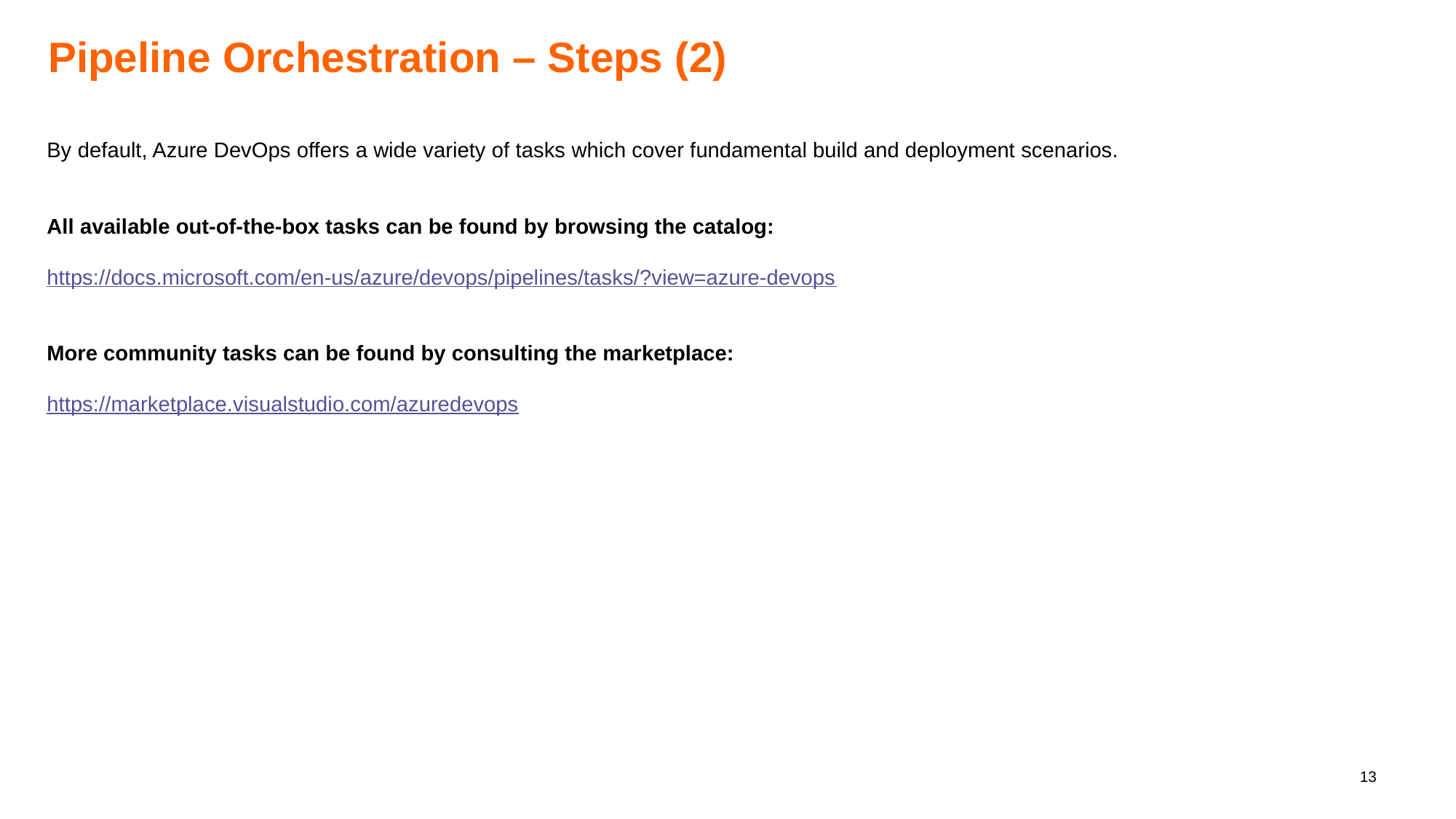

# Pipeline Orchestration – Steps (2)
By default, Azure DevOps offers a wide variety of tasks which cover fundamental build and deployment scenarios.

All available out-of-the-box tasks can be found by browsing the catalog:

https://docs.microsoft.com/en-us/azure/devops/pipelines/tasks/?view=azure-devops

More community tasks can be found by consulting the marketplace:

https://marketplace.visualstudio.com/azuredevops

13